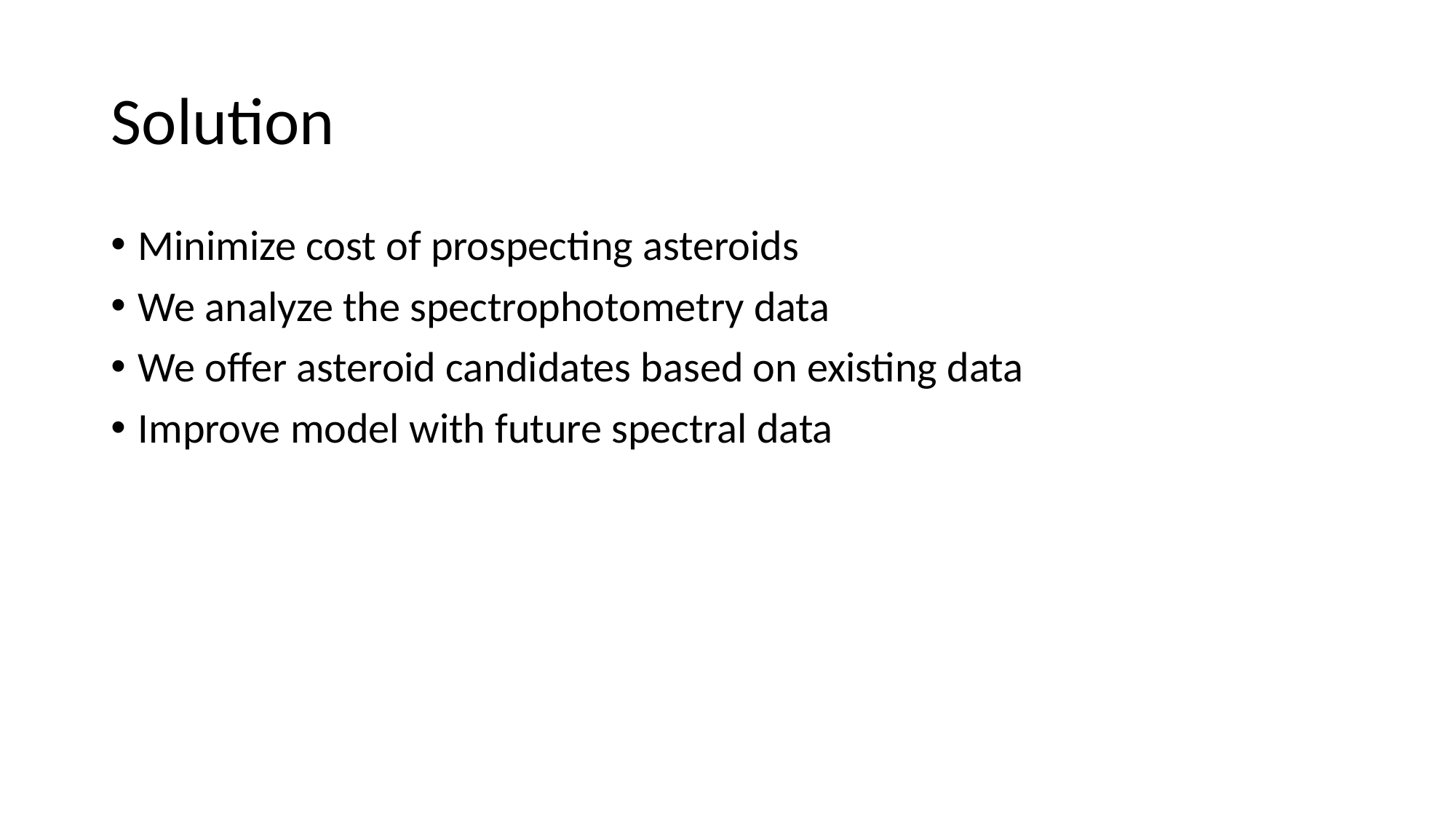

# Solution
Minimize cost of prospecting asteroids
We analyze the spectrophotometry data
We offer asteroid candidates based on existing data
Improve model with future spectral data